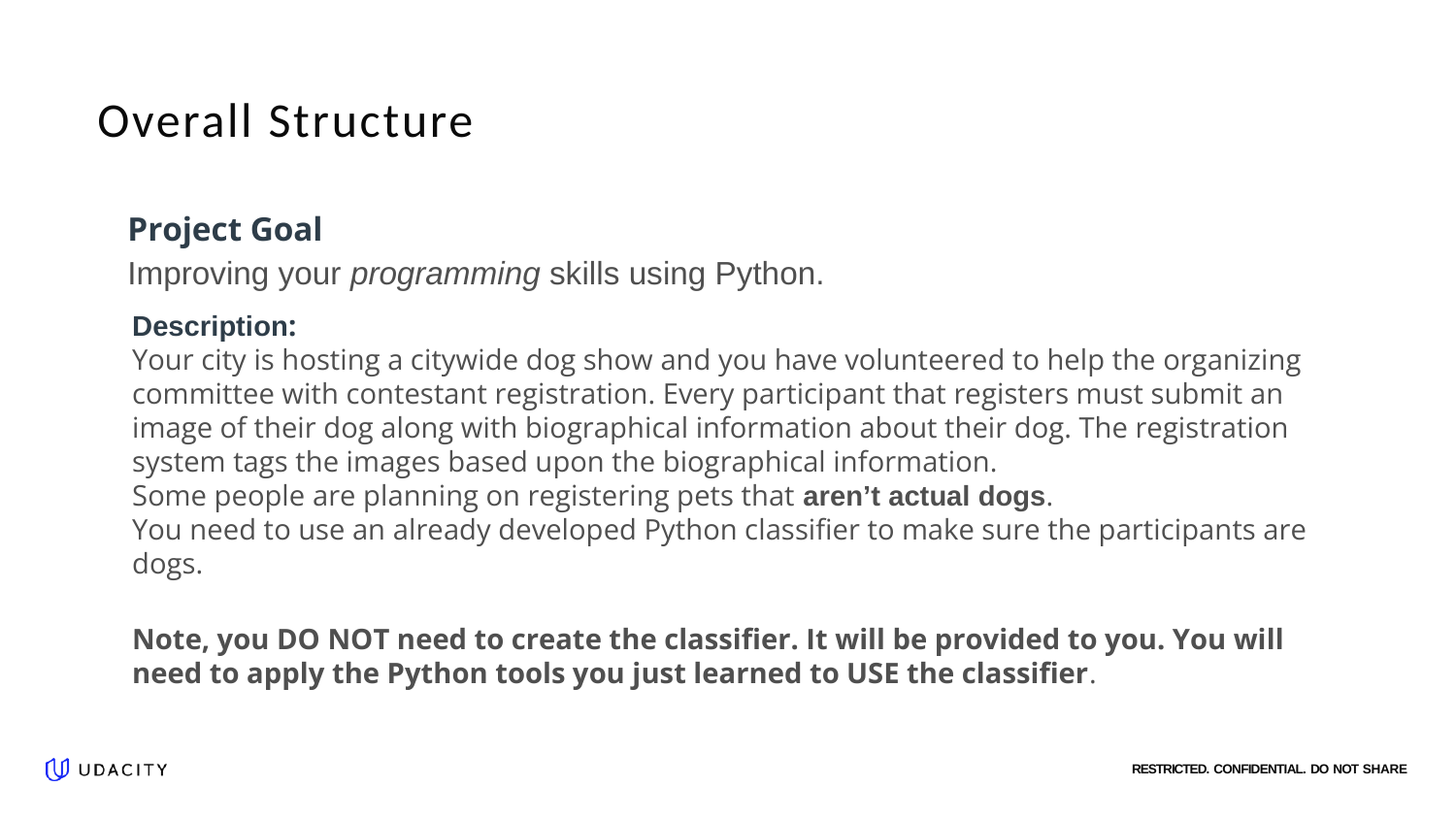

# Overall Structure
Project Goal
Improving your programming skills using Python.
Description:
Your city is hosting a citywide dog show and you have volunteered to help the organizing committee with contestant registration. Every participant that registers must submit an image of their dog along with biographical information about their dog. The registration system tags the images based upon the biographical information.
Some people are planning on registering pets that aren’t actual dogs.
You need to use an already developed Python classifier to make sure the participants are dogs.
Virtual Connect Sessions with Session Leads:
●	Progress checks v. program timeline
●	Identifying common blockers and resolving them
●	Collaborating with peers
●	Walking through the course and project guidelines
●	Commitment of ~2 hrs/week
Note, you DO NOT need to create the classifier. It will be provided to you. You will need to apply the Python tools you just learned to USE the classifier.
RESTRICTED. CONFIDENTIAL. DO NOT SHARE